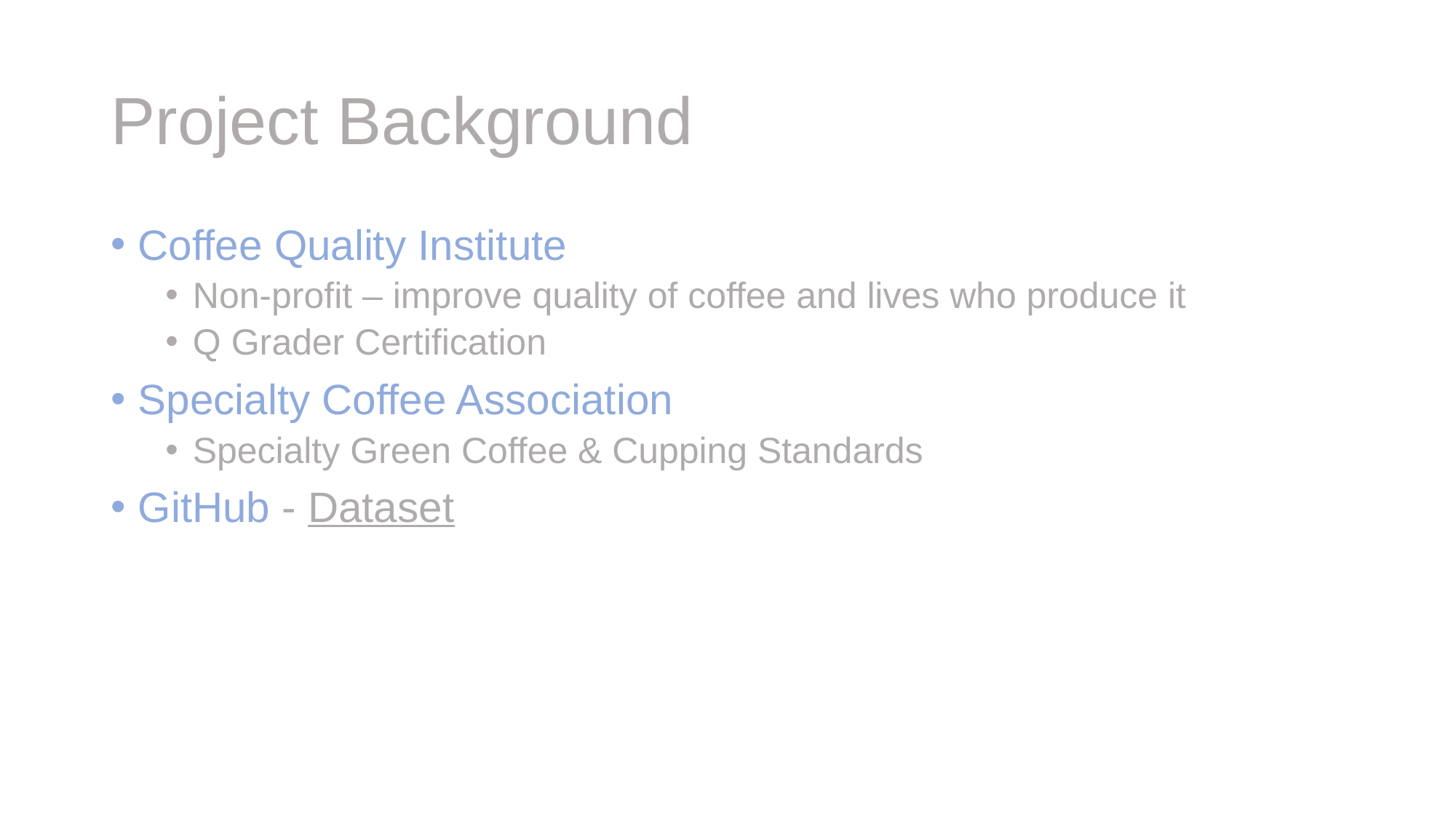

# Project Background
Coffee Quality Institute
Non-profit – improve quality of coffee and lives who produce it
Q Grader Certification
Specialty Coffee Association
Specialty Green Coffee & Cupping Standards
GitHub - Dataset